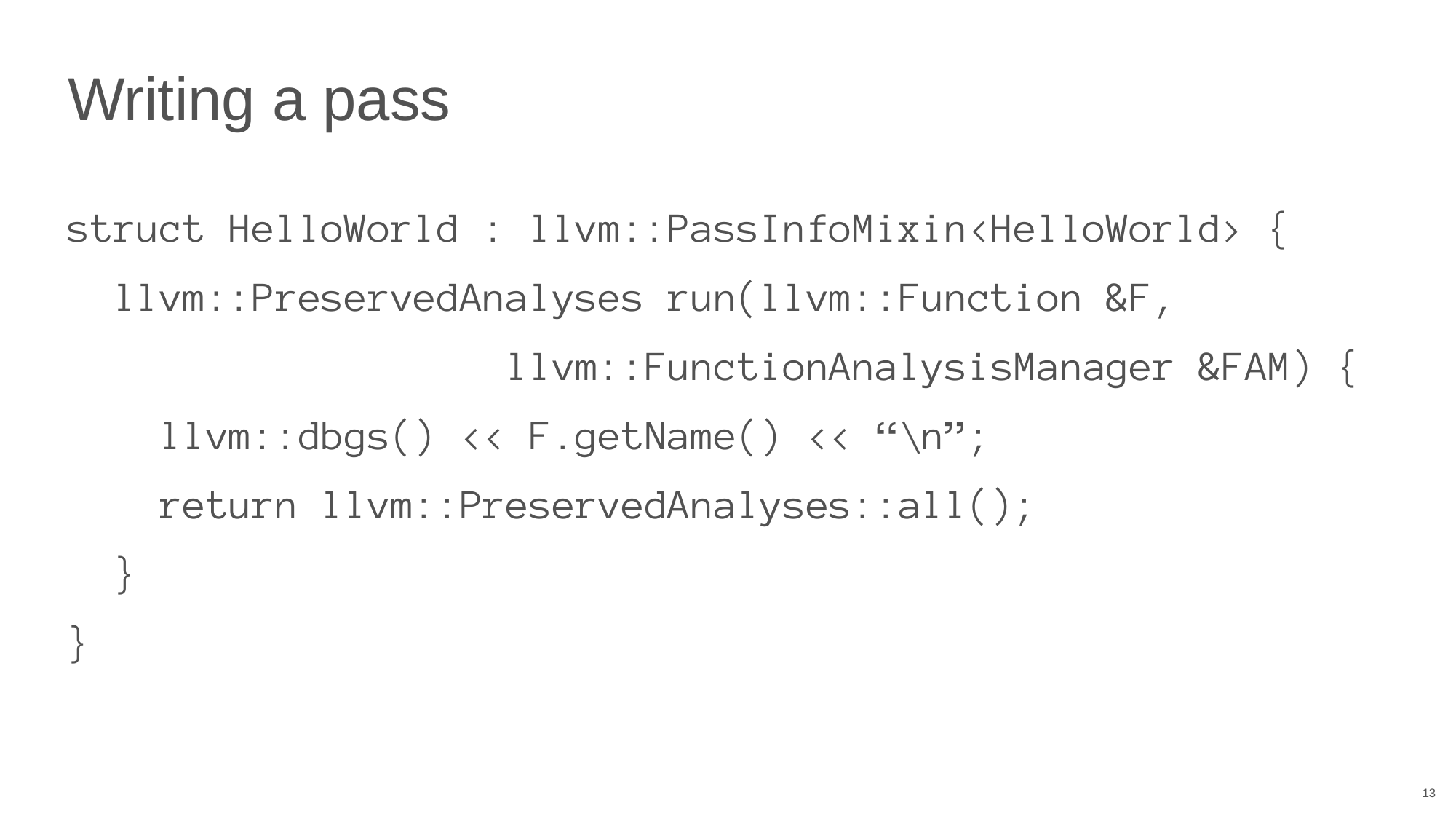

# Writing a pass
struct HelloWorld : llvm::PassInfoMixin<HelloWorld> {
  llvm::PreservedAnalyses run(llvm::Function &F,
                   llvm::FunctionAnalysisManager &FAM) {
    llvm::dbgs() << F.getName() << “\n”;
    return llvm::PreservedAnalyses::all();
  }
}